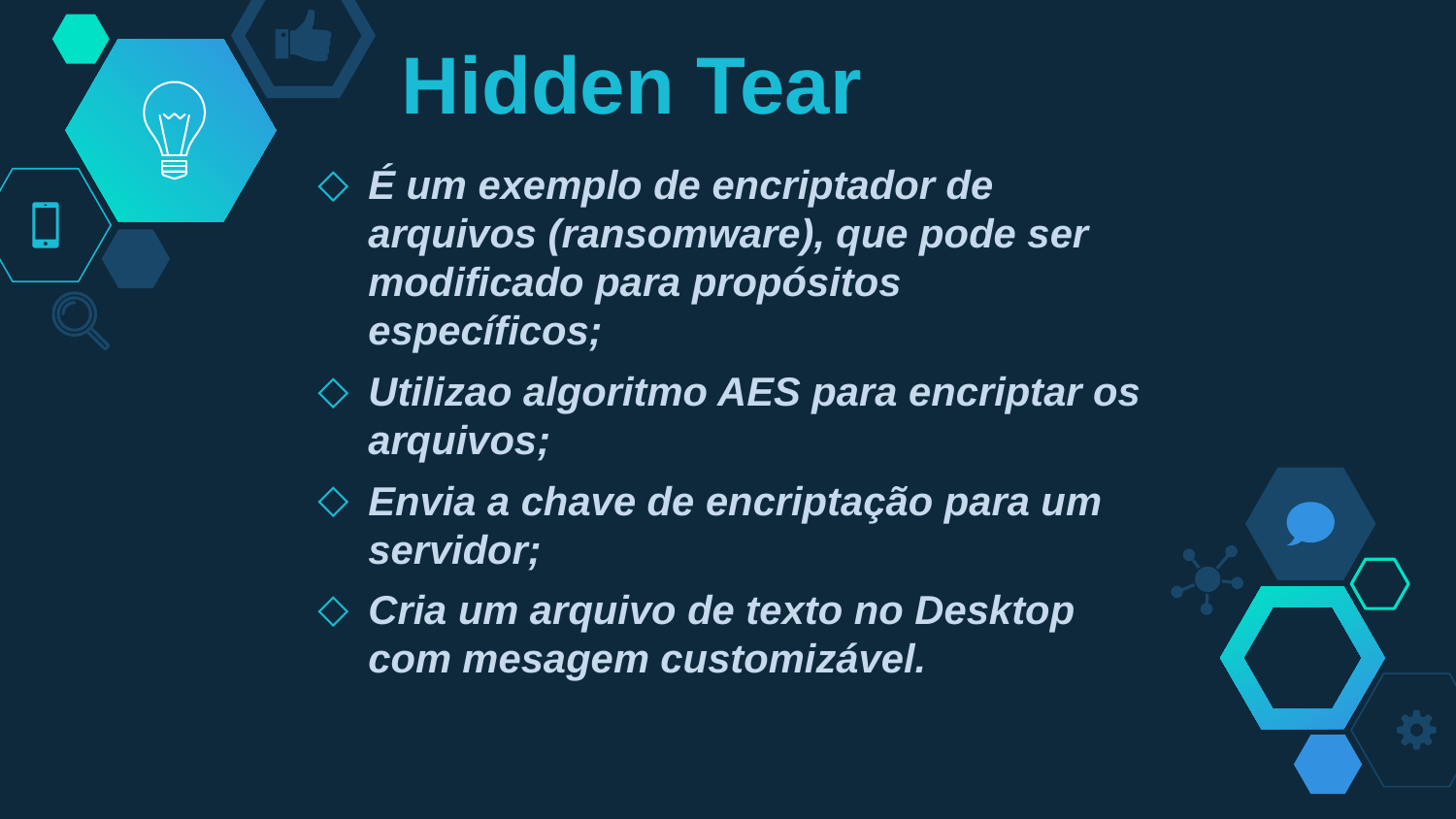

# Hidden Tear
É um exemplo de encriptador de arquivos (ransomware), que pode ser modificado para propósitos específicos;
Utilizao algoritmo AES para encriptar os arquivos;
Envia a chave de encriptação para um servidor;
Cria um arquivo de texto no Desktop com mesagem customizável.